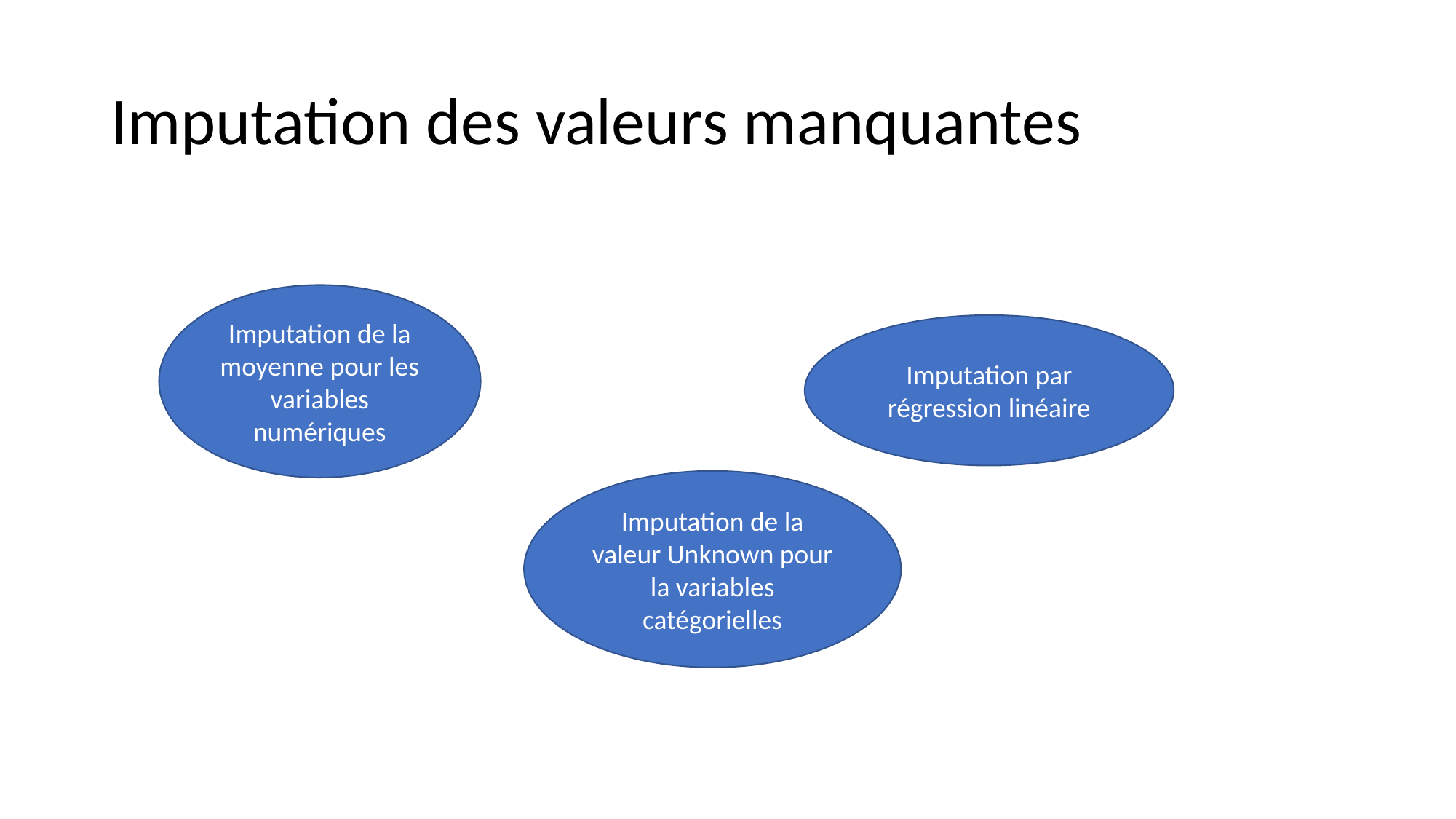

# Imputation des valeurs manquantes

Imputation de la moyenne pour les variables numériques
Imputation par régression linéaire
Imputation de la valeur Unknown pour la variables catégorielles